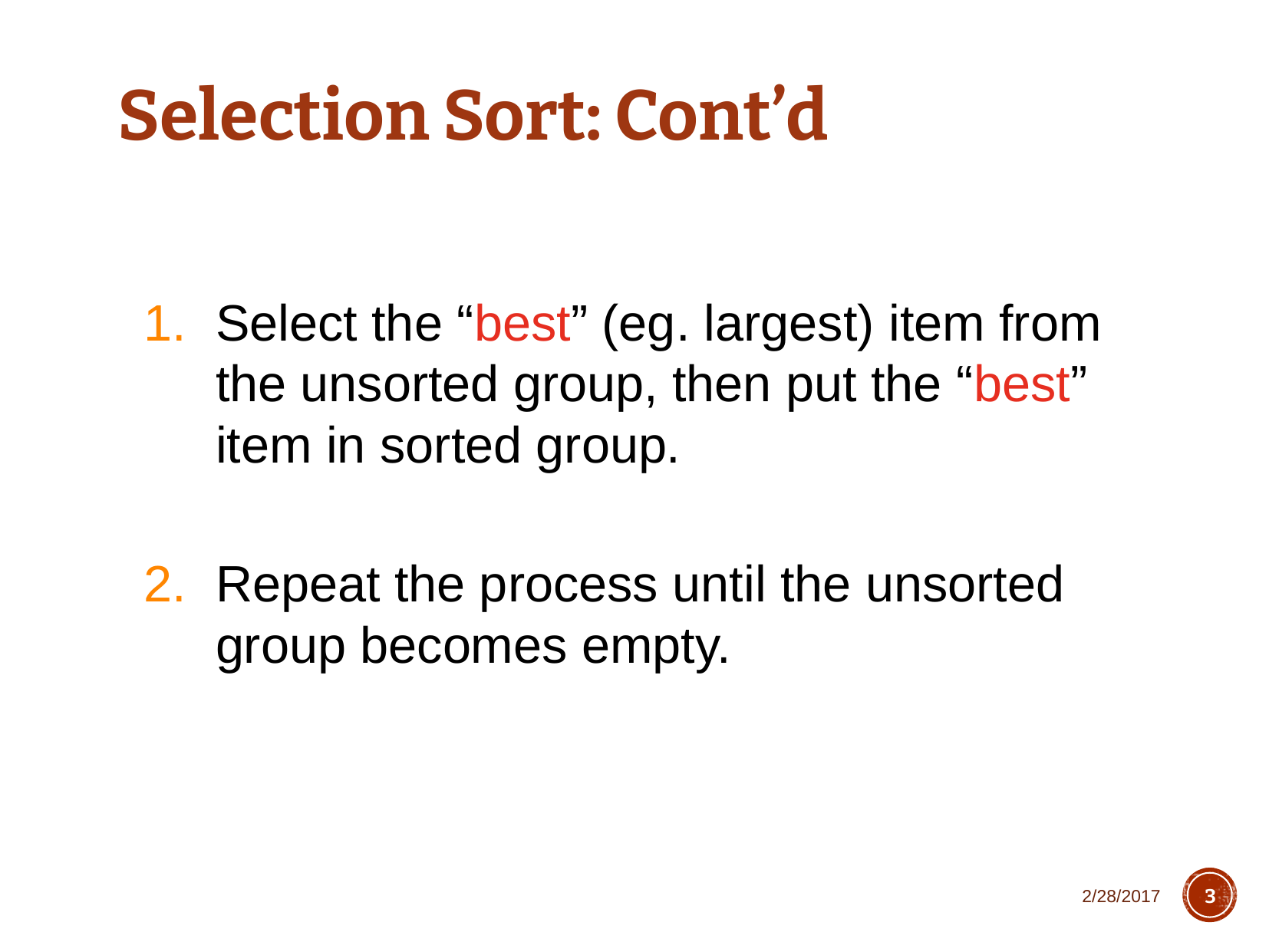

Selection Sort: Cont’d
Select the “best” (eg. largest) item from the unsorted group, then put the “best” item in sorted group.

Repeat the process until the unsorted group becomes empty.

2/28/2017
3